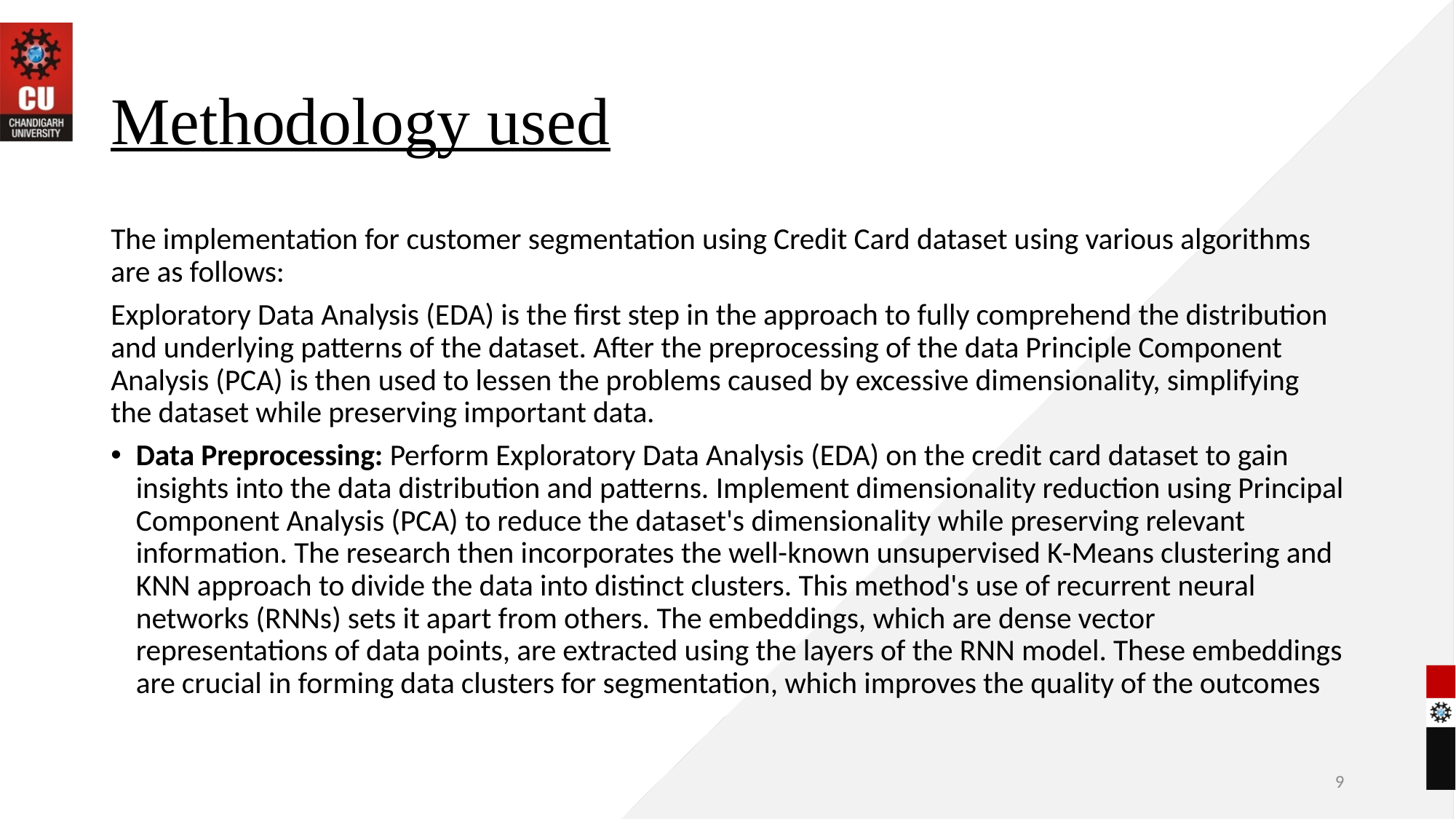

# Methodology used
The implementation for customer segmentation using Credit Card dataset using various algorithms are as follows:
Exploratory Data Analysis (EDA) is the first step in the approach to fully comprehend the distribution and underlying patterns of the dataset. After the preprocessing of the data Principle Component Analysis (PCA) is then used to lessen the problems caused by excessive dimensionality, simplifying the dataset while preserving important data.
Data Preprocessing: Perform Exploratory Data Analysis (EDA) on the credit card dataset to gain insights into the data distribution and patterns. Implement dimensionality reduction using Principal Component Analysis (PCA) to reduce the dataset's dimensionality while preserving relevant information. The research then incorporates the well-known unsupervised K-Means clustering and KNN approach to divide the data into distinct clusters. This method's use of recurrent neural networks (RNNs) sets it apart from others. The embeddings, which are dense vector representations of data points, are extracted using the layers of the RNN model. These embeddings are crucial in forming data clusters for segmentation, which improves the quality of the outcomes
9